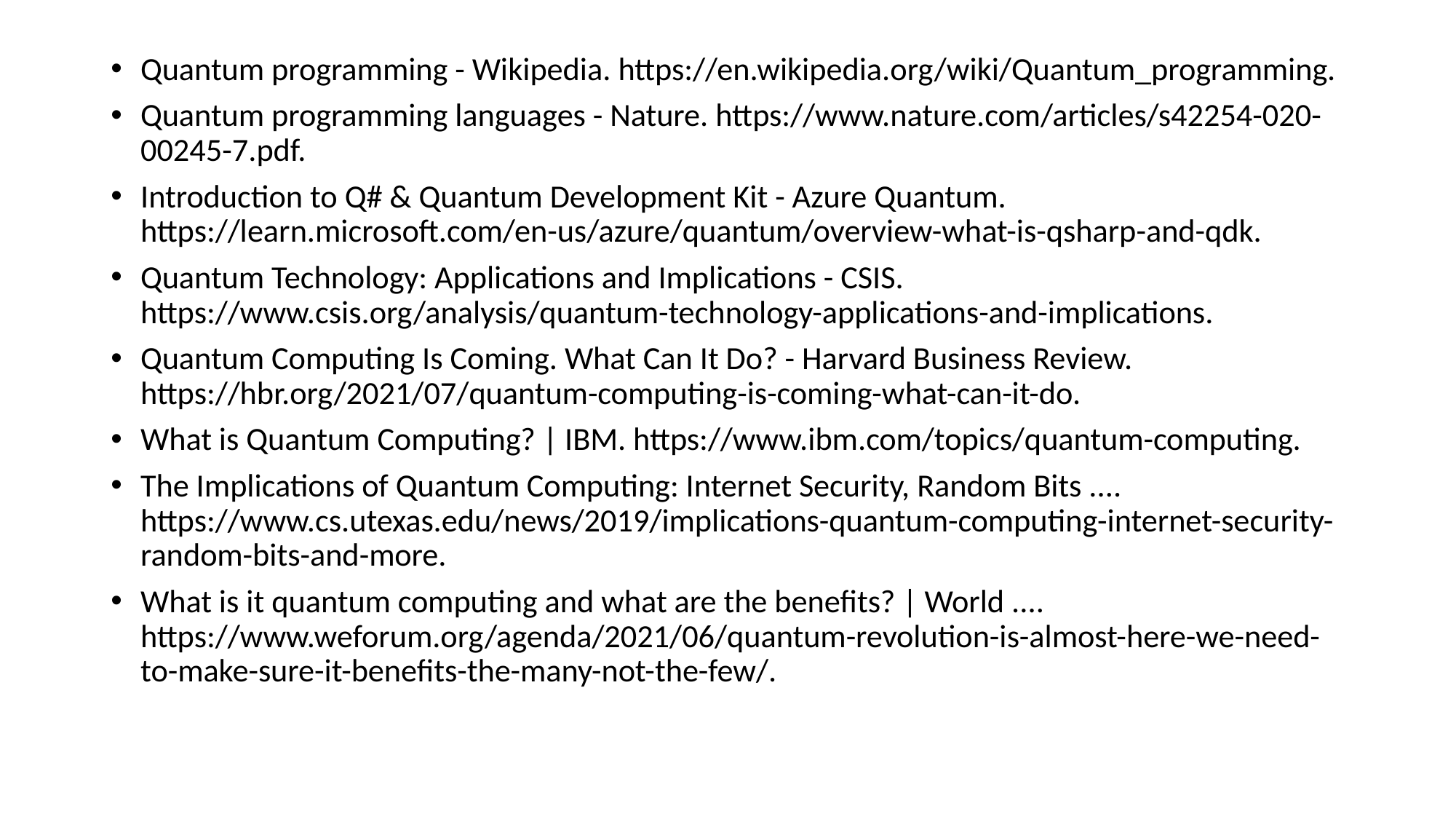

Quantum programming - Wikipedia. https://en.wikipedia.org/wiki/Quantum_programming.
Quantum programming languages - Nature. https://www.nature.com/articles/s42254-020-00245-7.pdf.
Introduction to Q# & Quantum Development Kit - Azure Quantum. https://learn.microsoft.com/en-us/azure/quantum/overview-what-is-qsharp-and-qdk.
Quantum Technology: Applications and Implications - CSIS. https://www.csis.org/analysis/quantum-technology-applications-and-implications.
Quantum Computing Is Coming. What Can It Do? - Harvard Business Review. https://hbr.org/2021/07/quantum-computing-is-coming-what-can-it-do.
What is Quantum Computing? | IBM. https://www.ibm.com/topics/quantum-computing.
The Implications of Quantum Computing: Internet Security, Random Bits .... https://www.cs.utexas.edu/news/2019/implications-quantum-computing-internet-security-random-bits-and-more.
What is it quantum computing and what are the benefits? | World .... https://www.weforum.org/agenda/2021/06/quantum-revolution-is-almost-here-we-need-to-make-sure-it-benefits-the-many-not-the-few/.